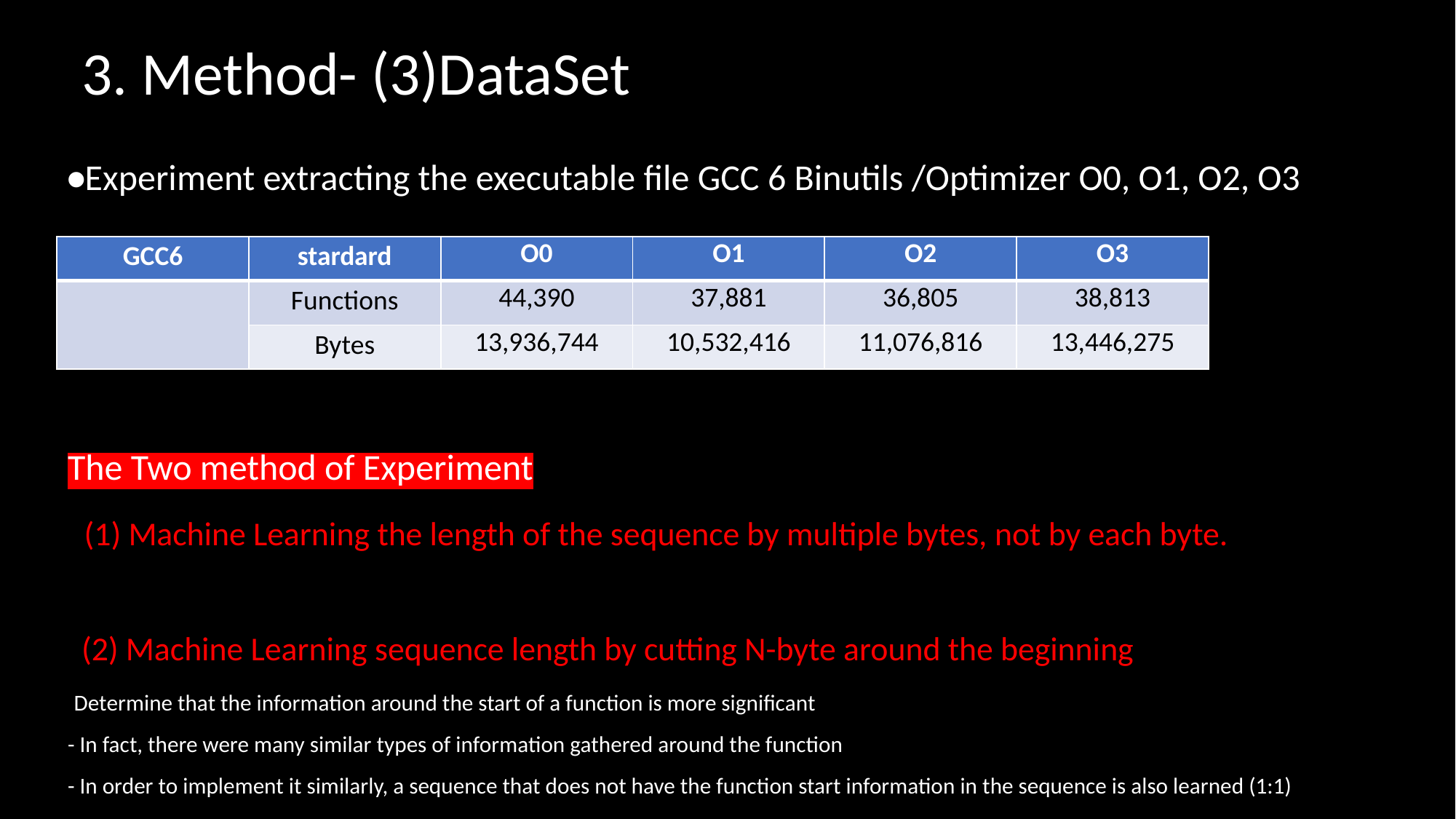

3. Method- (3)DataSet
# ⦁Experiment extracting the executable file GCC 6 Binutils /Optimizer O0, O1, O2, O3 The Two method of Experiment (1) Machine Learning the length of the sequence by multiple bytes, not by each byte. (2) Machine Learning sequence length by cutting N-byte around the beginning Determine that the information around the start of a function is more significant - In fact, there were many similar types of information gathered around the function - In order to implement it similarly, a sequence that does not have the function start information in the sequence is also learned (1:1)
| GCC6 | stardard | O0 | O1 | O2 | O3 |
| --- | --- | --- | --- | --- | --- |
|  | Functions | 44,390 | 37,881 | 36,805 | 38,813 |
|  | Bytes | 13,936,744 | 10,532,416 | 11,076,816 | 13,446,275 |